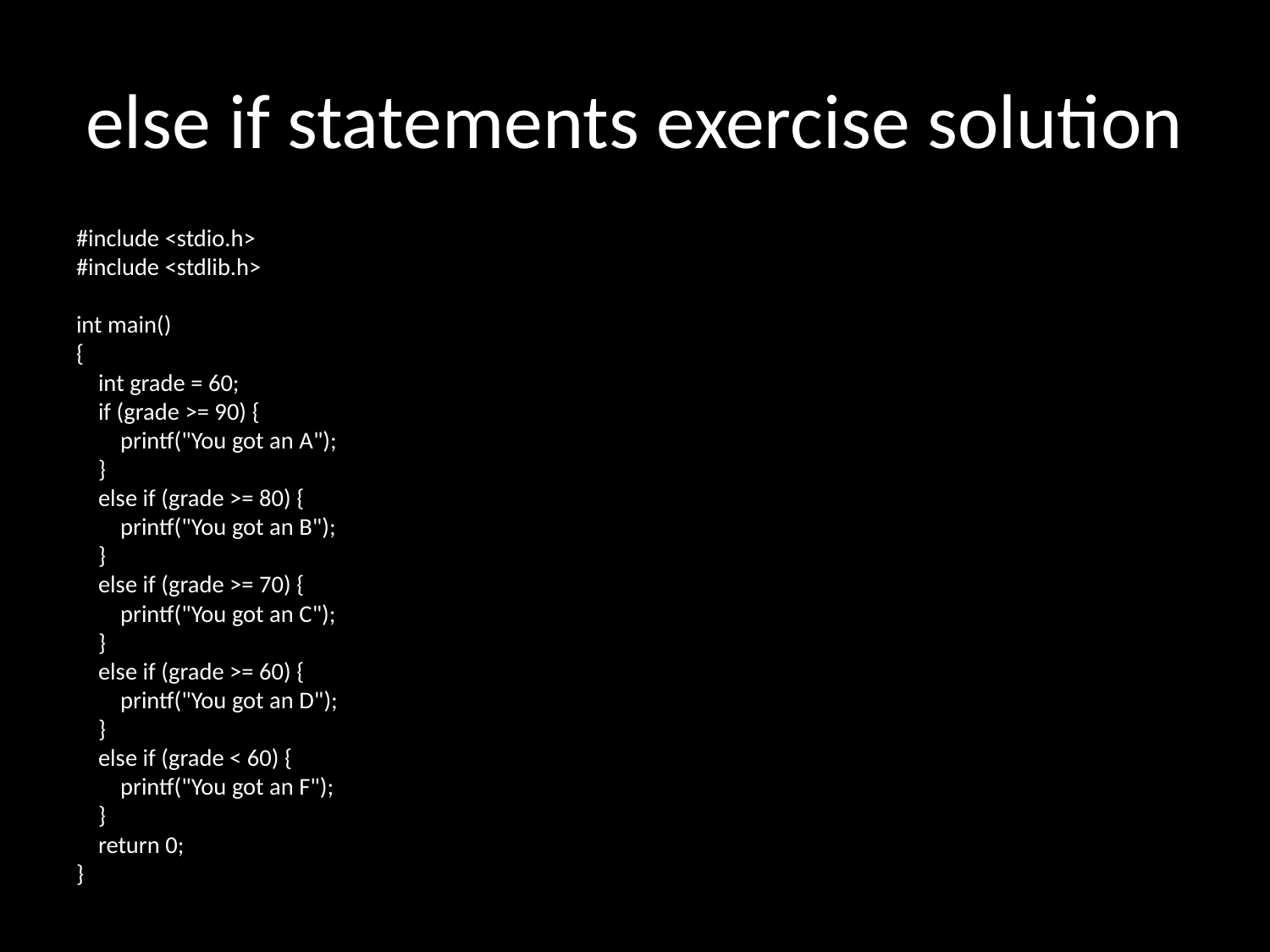

# else if statements exercise solution
#include <stdio.h>
#include <stdlib.h>

int main()
{
    int grade = 60;
    if (grade >= 90) {
        printf("You got an A");
    }
    else if (grade >= 80) {
        printf("You got an B");
    }
    else if (grade >= 70) {
        printf("You got an C");
    }
    else if (grade >= 60) {
        printf("You got an D");
    }
    else if (grade < 60) {
        printf("You got an F");
    }
    return 0;
}